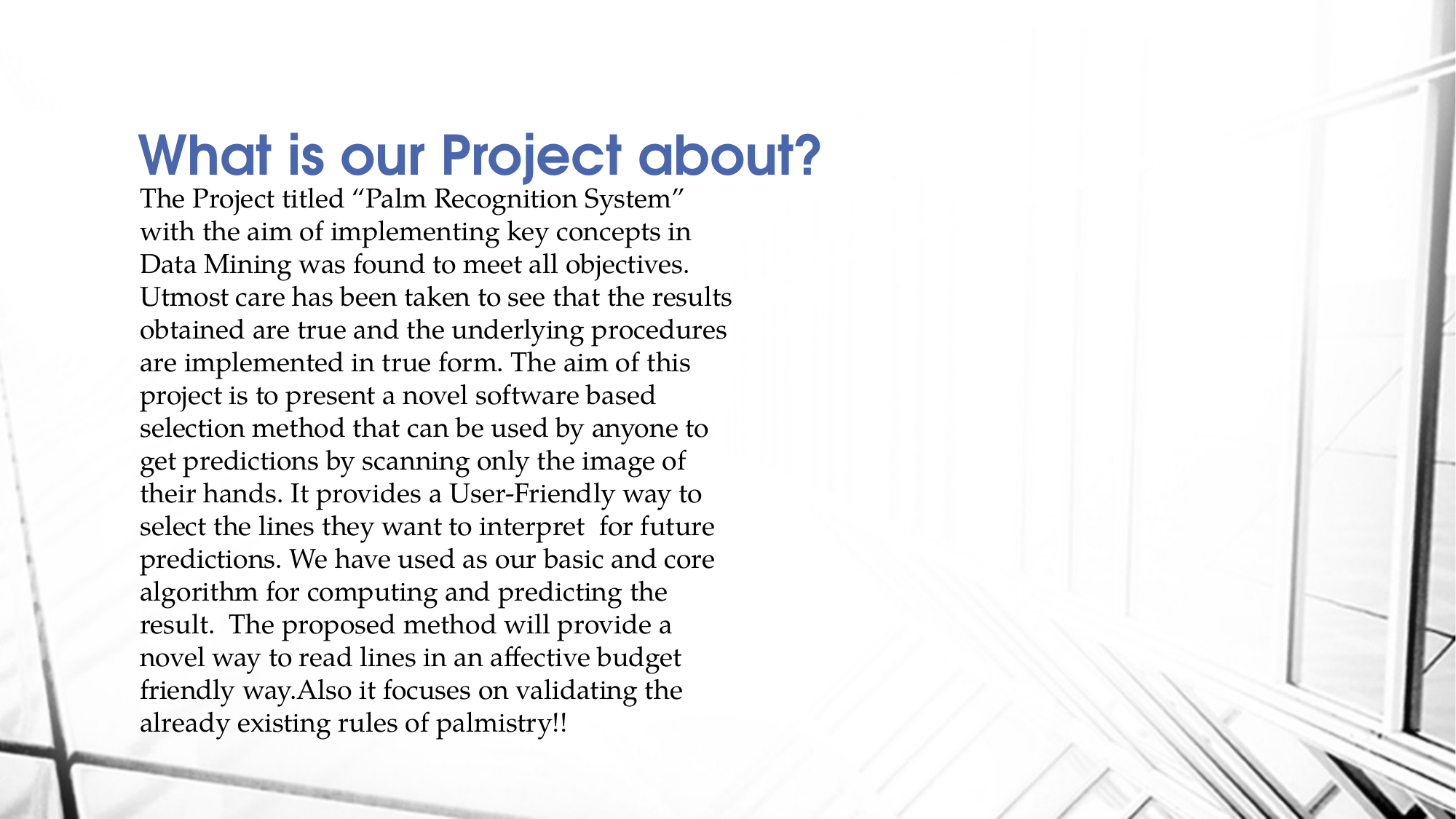

# What is our Project about?
The Project titled “Palm Recognition System” with the aim of implementing key concepts in Data Mining was found to meet all objectives. Utmost care has been taken to see that the results obtained are true and the underlying procedures are implemented in true form. The aim of this project is to present a novel software based selection method that can be used by anyone to get predictions by scanning only the image of their hands. It provides a User-Friendly way to select the lines they want to interpret  for future predictions. We have used as our basic and core algorithm for computing and predicting the result.  The proposed method will provide a novel way to read lines in an affective budget friendly way.Also it focuses on validating the already existing rules of palmistry!!